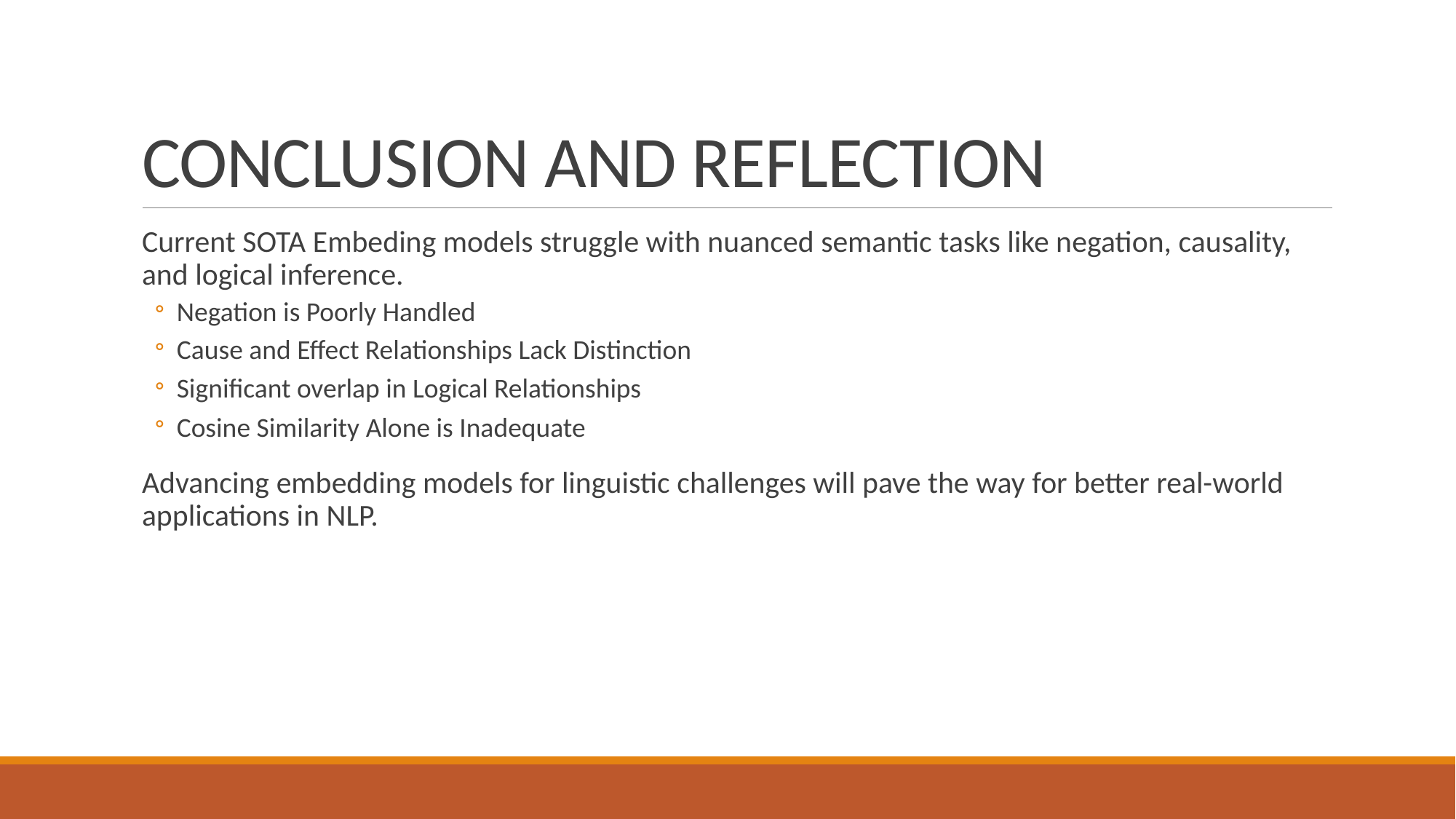

# CONCLUSION AND REFLECTION
Current SOTA Embeding models struggle with nuanced semantic tasks like negation, causality, and logical inference.
Negation is Poorly Handled
Cause and Effect Relationships Lack Distinction
Significant overlap in Logical Relationships
Cosine Similarity Alone is Inadequate
Advancing embedding models for linguistic challenges will pave the way for better real-world applications in NLP.